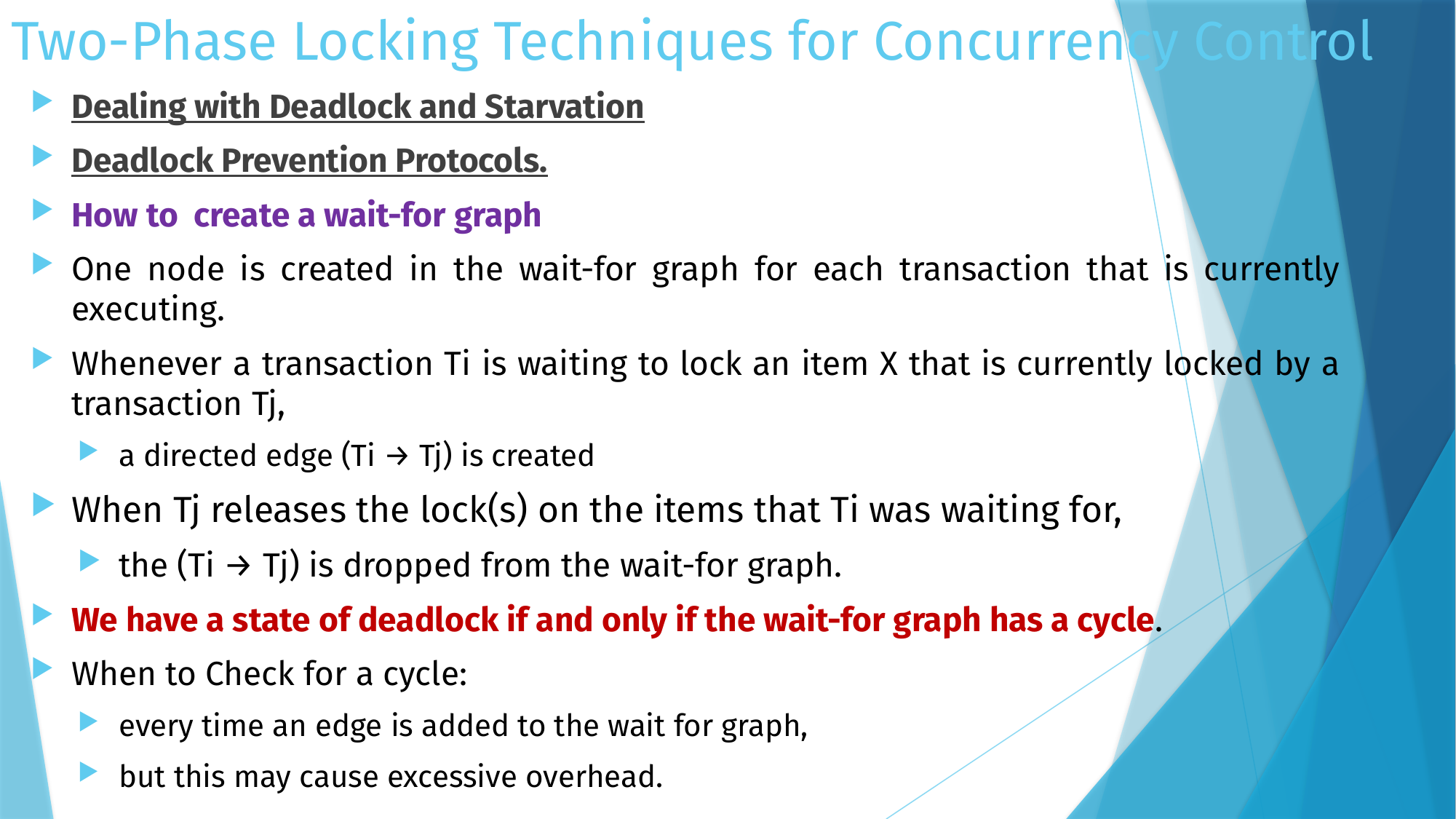

# Two-Phase Locking Techniques for Concurrency Control
Dealing with Deadlock and Starvation
Deadlock Prevention Protocols.
How to  create a wait-for graph
One node is created in the wait-for graph for each transaction that is currently executing.
Whenever a transaction Ti is waiting to lock an item X that is currently locked by a transaction Tj,
a directed edge (Ti → Tj) is created
When Tj releases the lock(s) on the items that Ti was waiting for,
the (Ti → Tj) is dropped from the wait-for graph.
We have a state of deadlock if and only if the wait-for graph has a cycle.
When to Check for a cycle:
every time an edge is added to the wait for graph,
but this may cause excessive overhead.